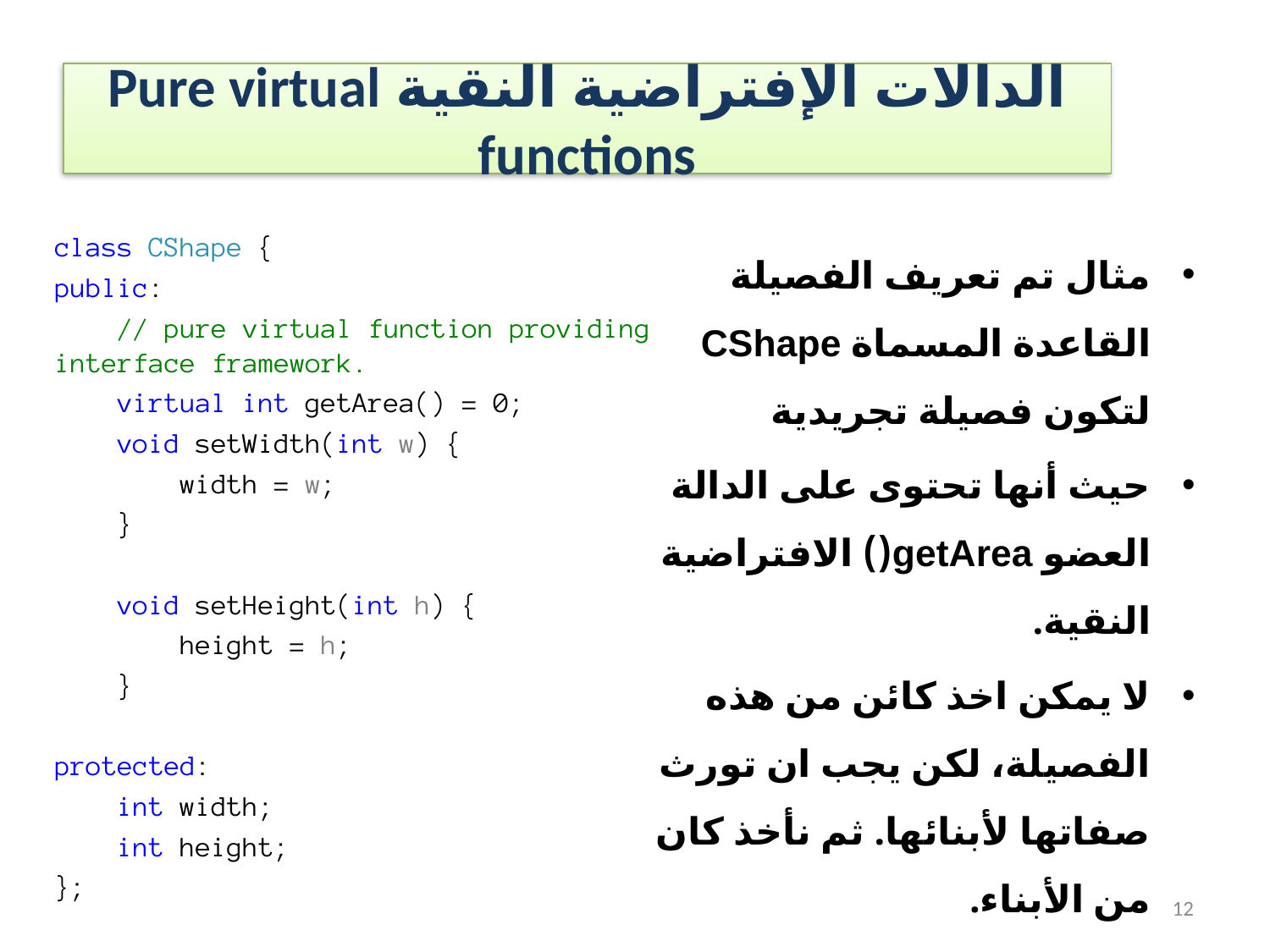

# الدالات الإفتراضية النقية Pure virtual functions
مثال تم تعريف الفصيلة القاعدة المسماة CShape لتكون فصيلة تجريدية
حيث أنها تحتوى على الدالة العضو getArea() الافتراضية النقية.
لا يمكن اخذ كائن من هذه الفصيلة، لكن يجب ان تورث صفاتها لأبنائها. ثم نأخذ كان من الأبناء.

class CShape {
public:
    // pure virtual function providing interface framework.
    virtual int getArea() = 0;
    void setWidth(int w) {
        width = w;
    }

    void setHeight(int h) {
        height = h;
    }

protected:
    int width;
    int height;
};
12